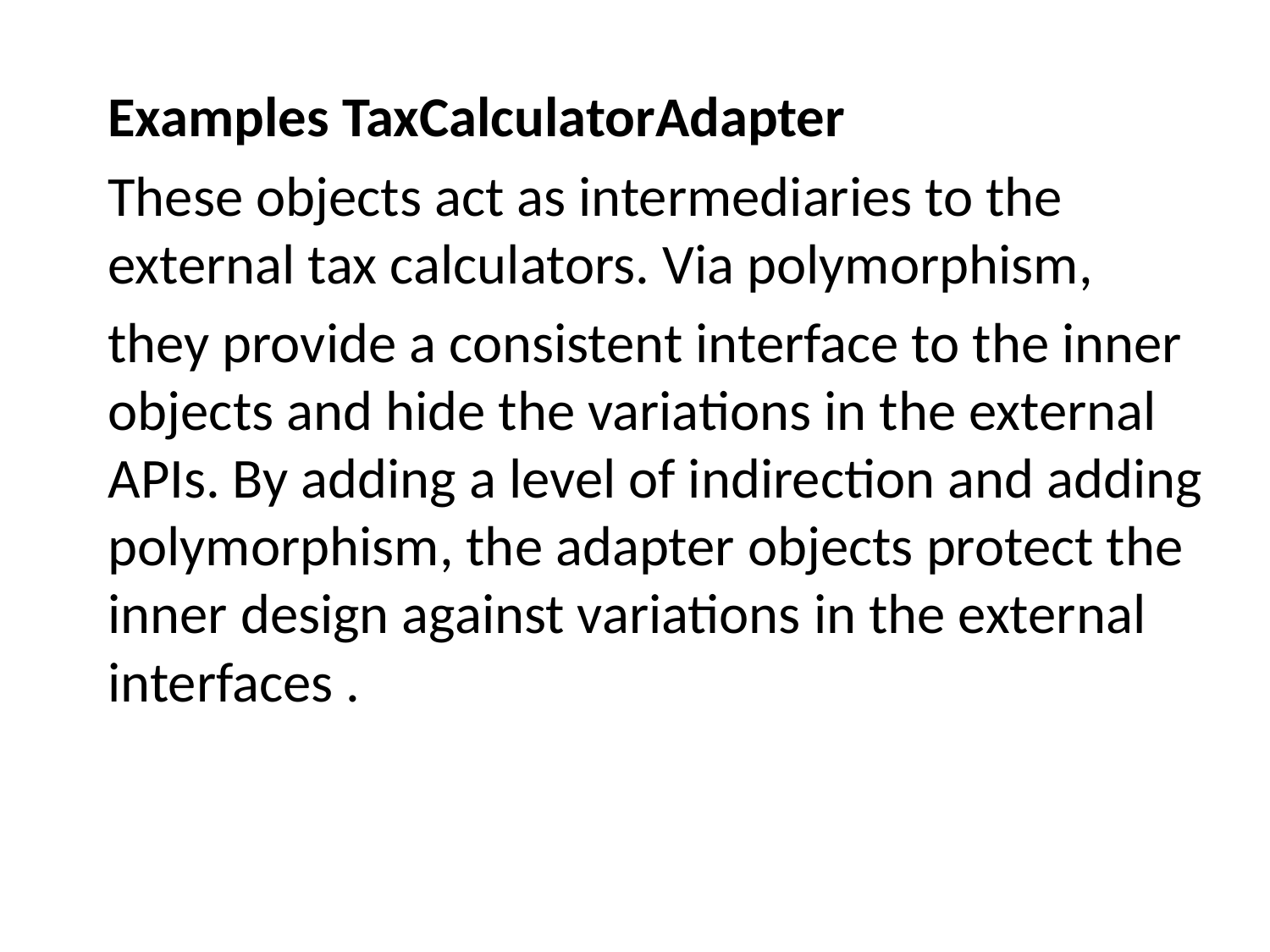

Examples TaxCalculatorAdapter
These objects act as intermediaries to the external tax calculators. Via polymorphism,
they provide a consistent interface to the inner objects and hide the variations in the external APIs. By adding a level of indirection and adding polymorphism, the adapter objects protect the inner design against variations in the external interfaces .